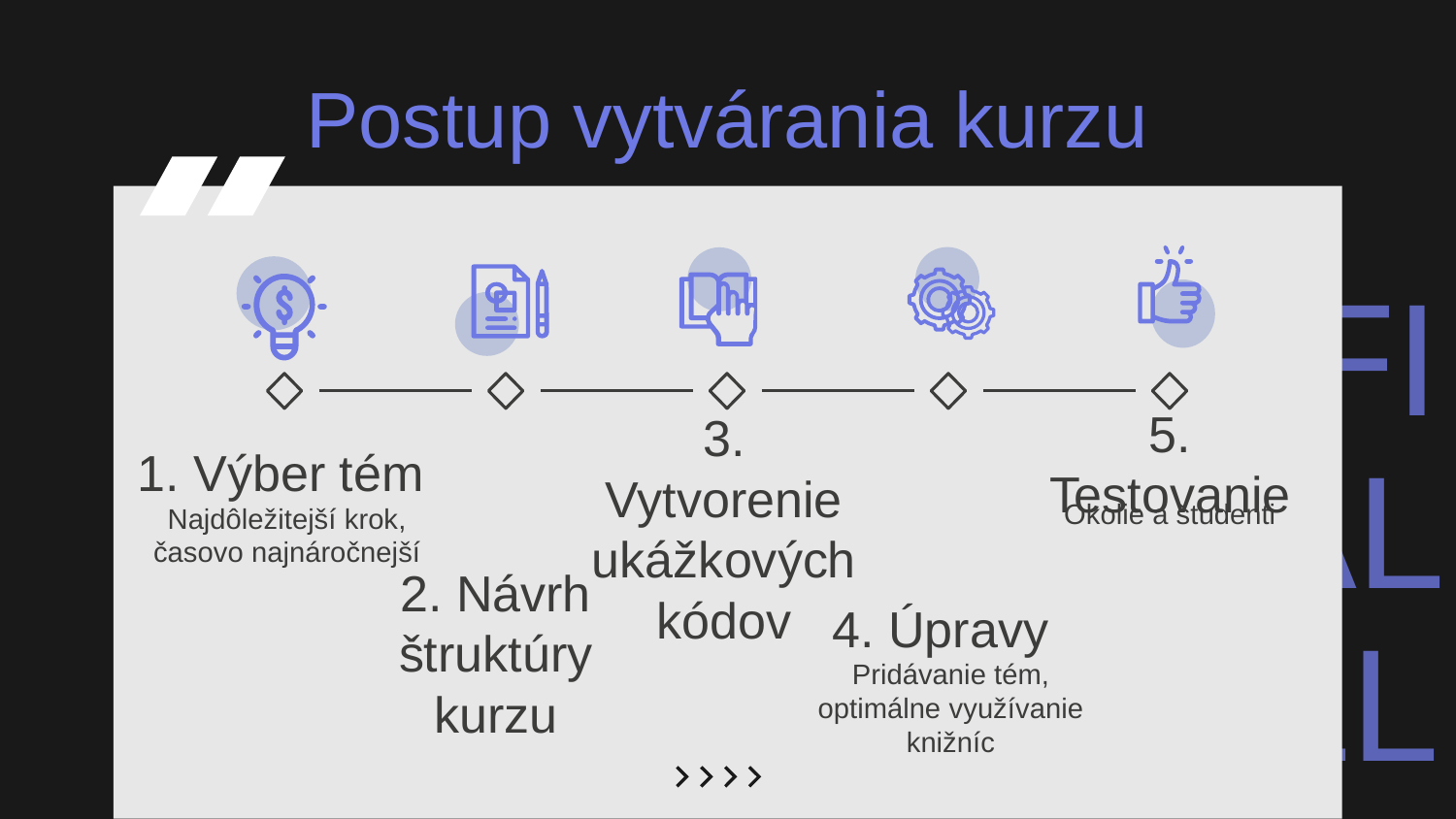

# Postup vytvárania kurzu

5. Testovanie
1. Výber tém
3. Vytvorenie ukážkových kódov
Okolie a študenti
Najdôležitejší krok, časovo najnáročnejší
4. Úpravy
2. Návrh štruktúry kurzu
Pridávanie tém, optimálne využívanie knižníc